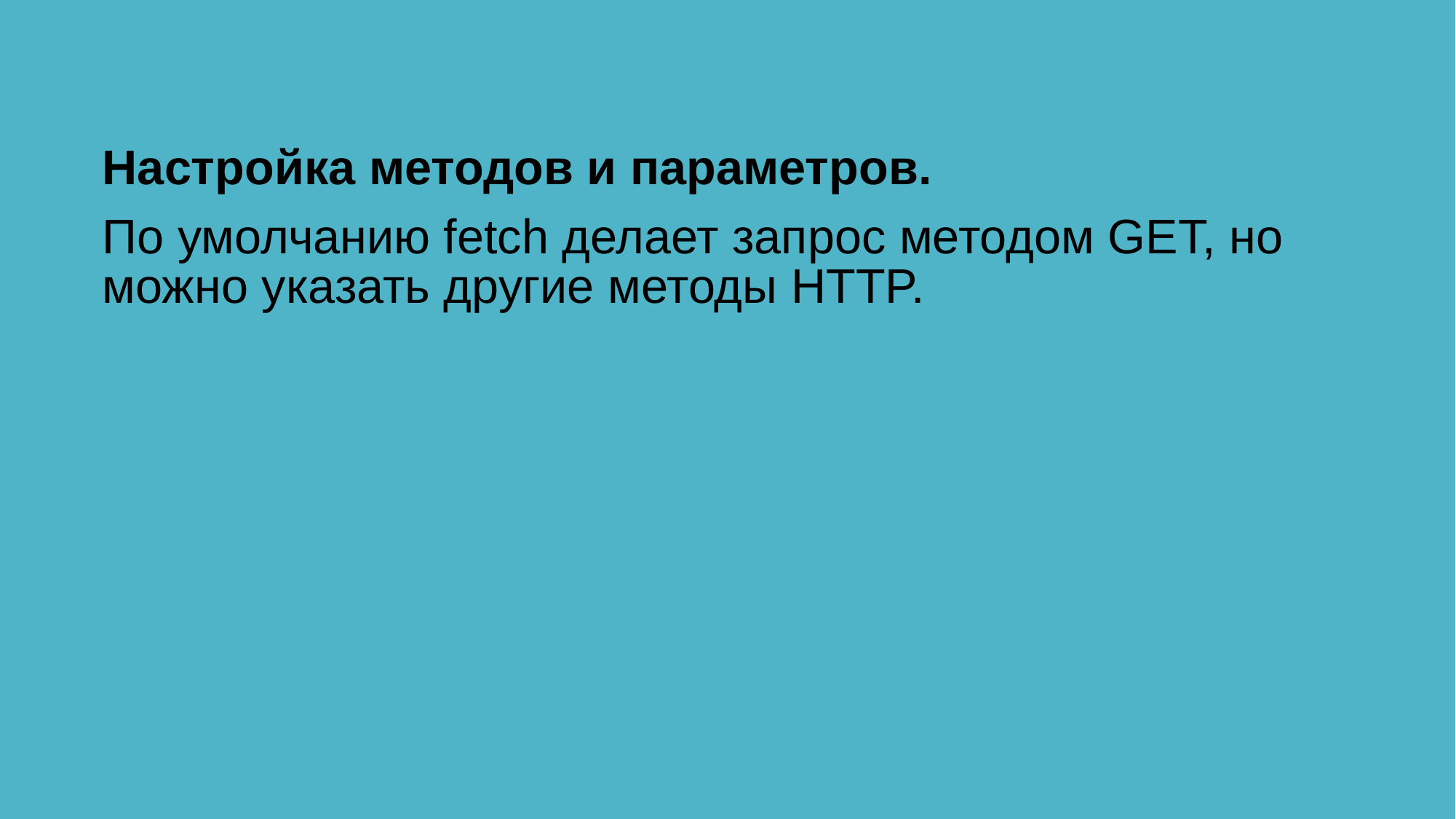

Настройка методов и параметров.
По умолчанию fetch делает запрос методом GET, но можно указать другие методы HTTP.